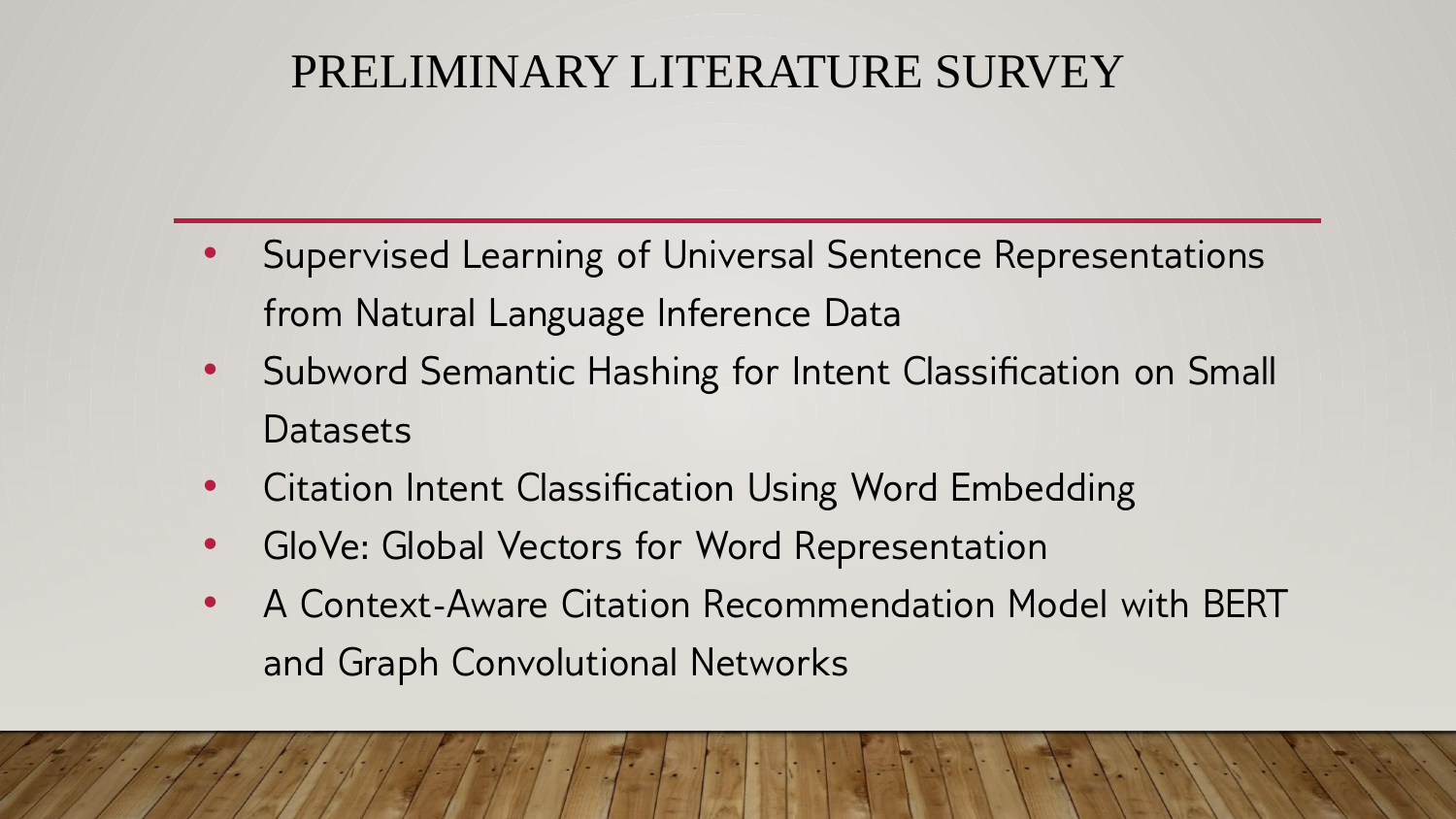

# PRELIMINARY LITERATURE SURVEY
Supervised Learning of Universal Sentence Representations from Natural Language Inference Data
Subword Semantic Hashing for Intent Classification on Small Datasets
Citation Intent Classification Using Word Embedding
GloVe: Global Vectors for Word Representation
A Context-Aware Citation Recommendation Model with BERT and Graph Convolutional Networks